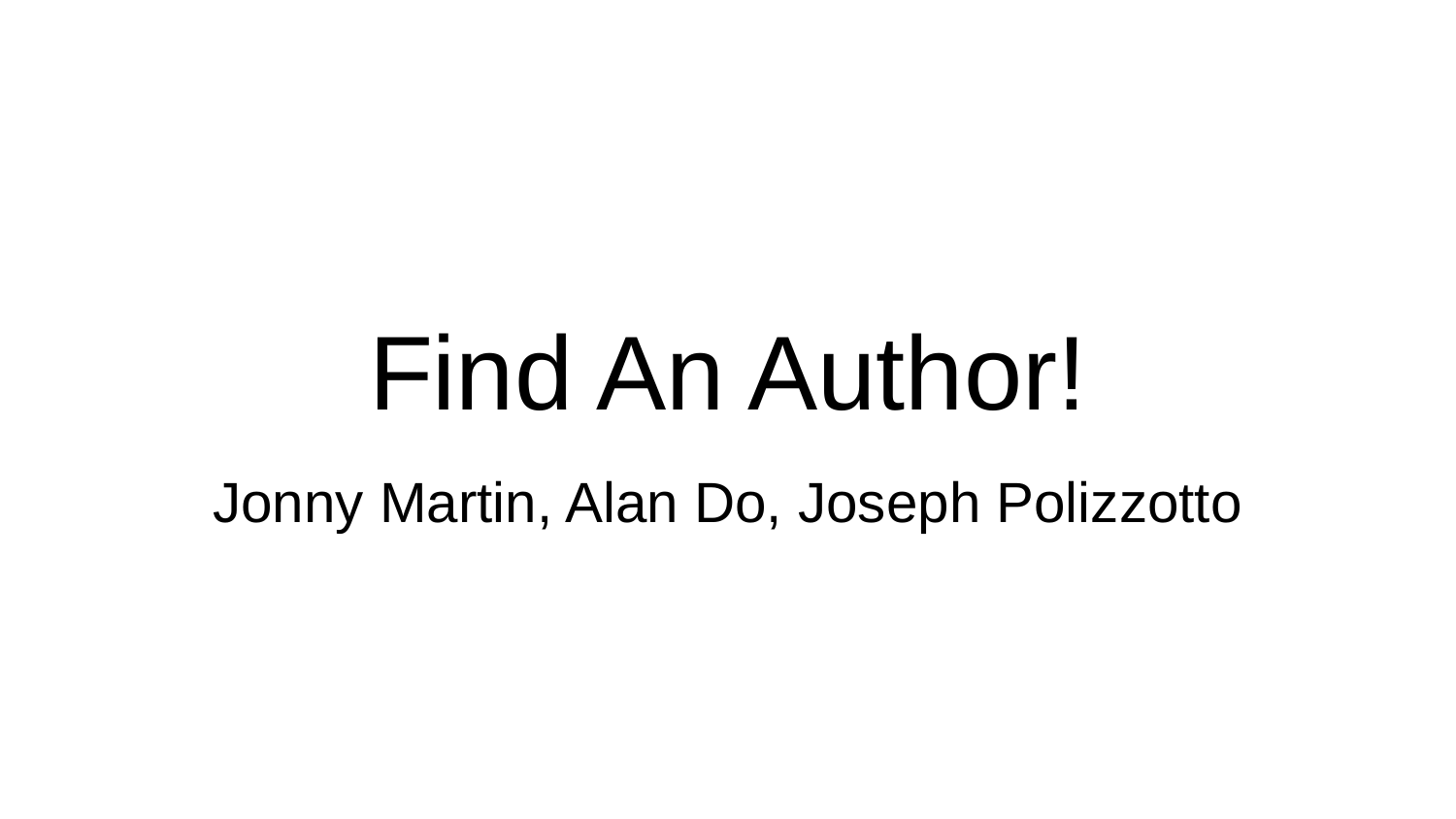

# Find An Author!
Jonny Martin, Alan Do, Joseph Polizzotto